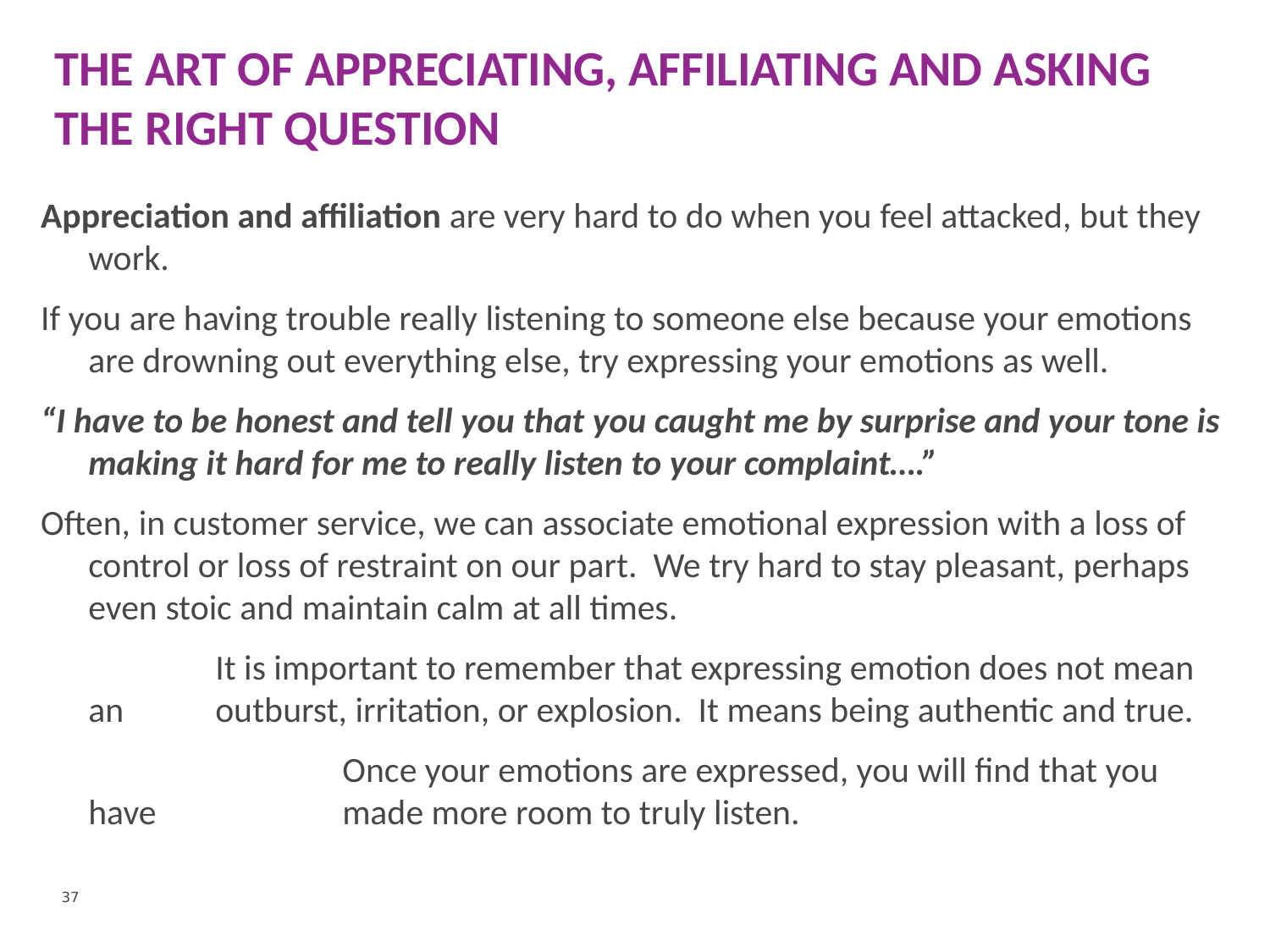

# The art of appreciating, affiliating and asking the right question
Appreciation and affiliation are very hard to do when you feel attacked, but they work.
If you are having trouble really listening to someone else because your emotions are drowning out everything else, try expressing your emotions as well.
“I have to be honest and tell you that you caught me by surprise and your tone is making it hard for me to really listen to your complaint….”
Often, in customer service, we can associate emotional expression with a loss of control or loss of restraint on our part.  We try hard to stay pleasant, perhaps even stoic and maintain calm at all times.
		It is important to remember that expressing emotion does not mean an 	outburst, irritation, or explosion.  It means being authentic and true.
			Once your emotions are expressed, you will find that you have 		made more room to truly listen.

37